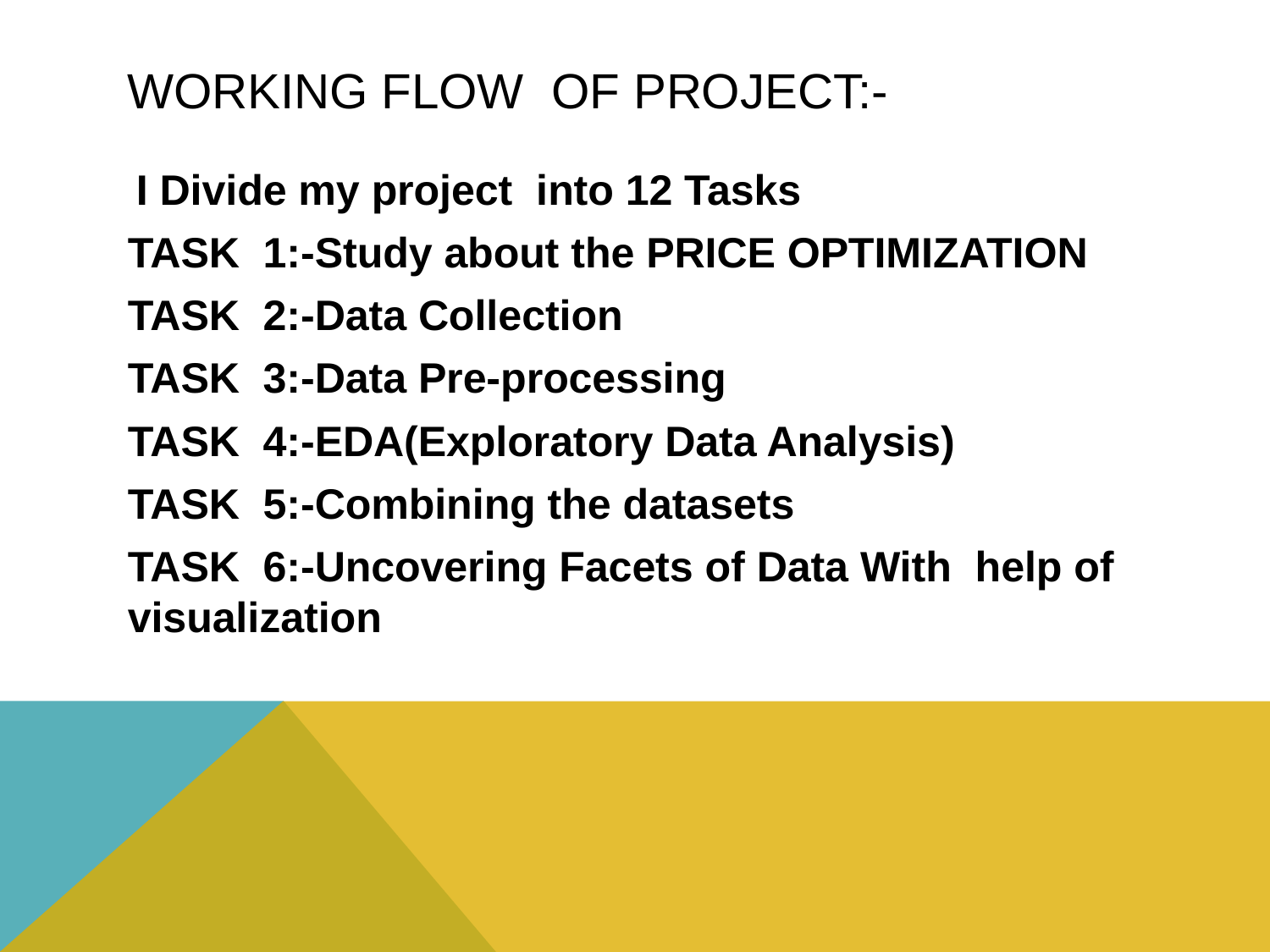

# Working flow  of project:-
 I Divide my project  into 12 Tasks
TASK  1:-Study about the PRICE OPTIMIZATION
TASK  2:-Data Collection
TASK  3:-Data Pre-processing
TASK  4:-EDA(Exploratory Data Analysis)
TASK  5:-Combining the datasets
TASK  6:-Uncovering Facets of Data With  help of visualization